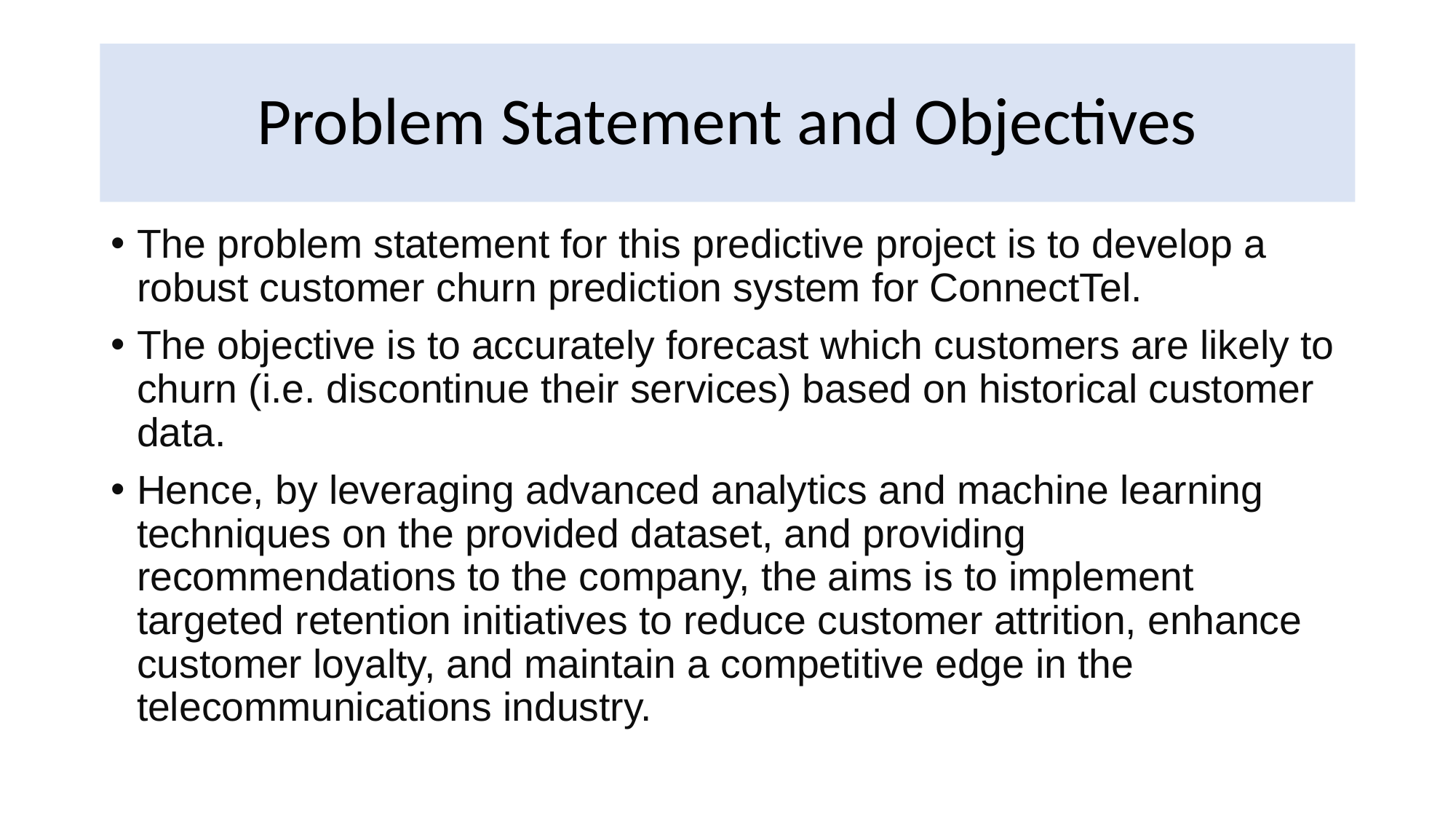

# Problem Statement and Objectives
The problem statement for this predictive project is to develop a robust customer churn prediction system for ConnectTel.
The objective is to accurately forecast which customers are likely to churn (i.e. discontinue their services) based on historical customer data.
Hence, by leveraging advanced analytics and machine learning techniques on the provided dataset, and providing recommendations to the company, the aims is to implement targeted retention initiatives to reduce customer attrition, enhance customer loyalty, and maintain a competitive edge in the telecommunications industry.